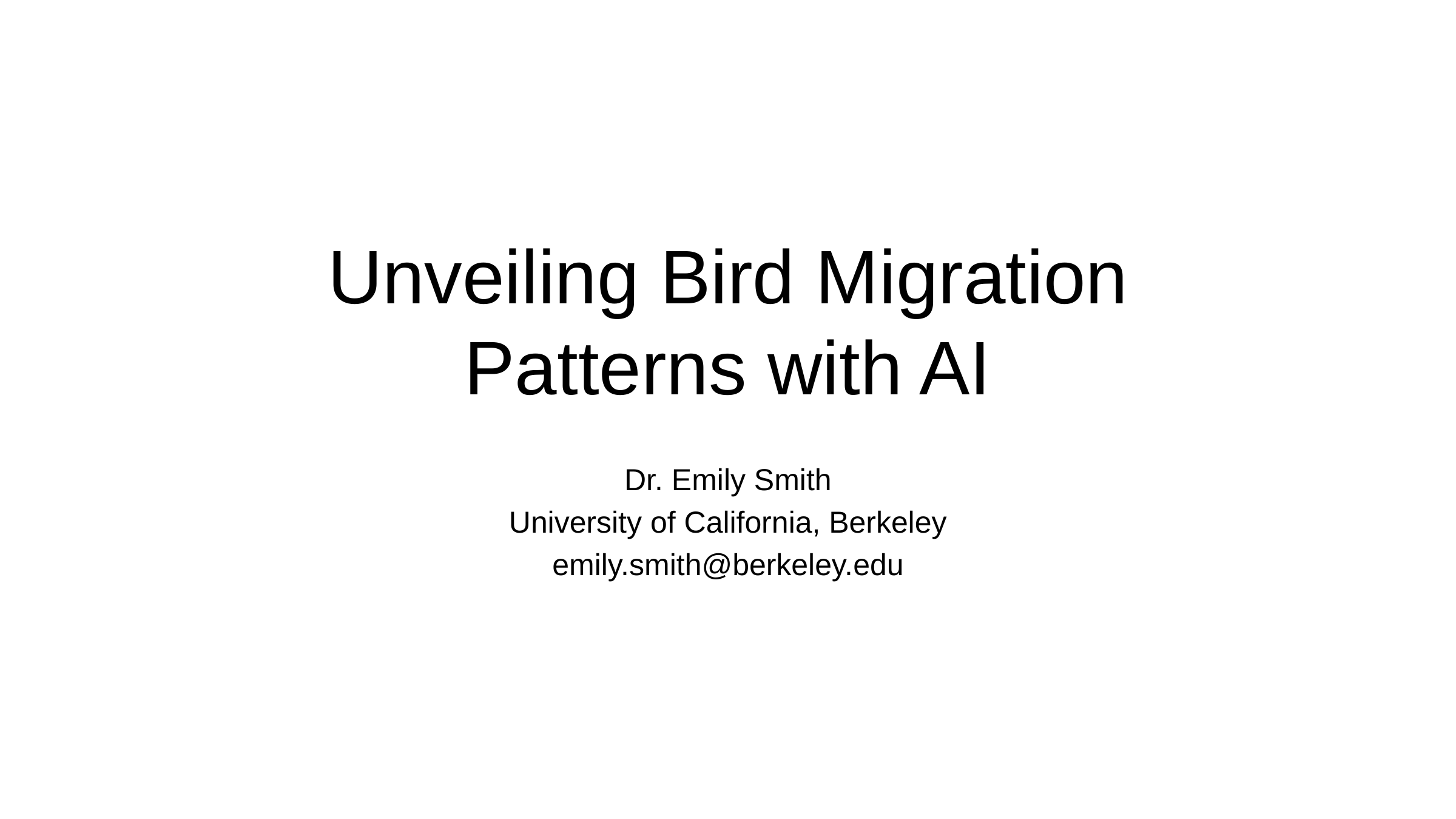

# Unveiling Bird Migration Patterns with AI
Dr. Emily Smith
University of California, Berkeley
emily.smith@berkeley.edu